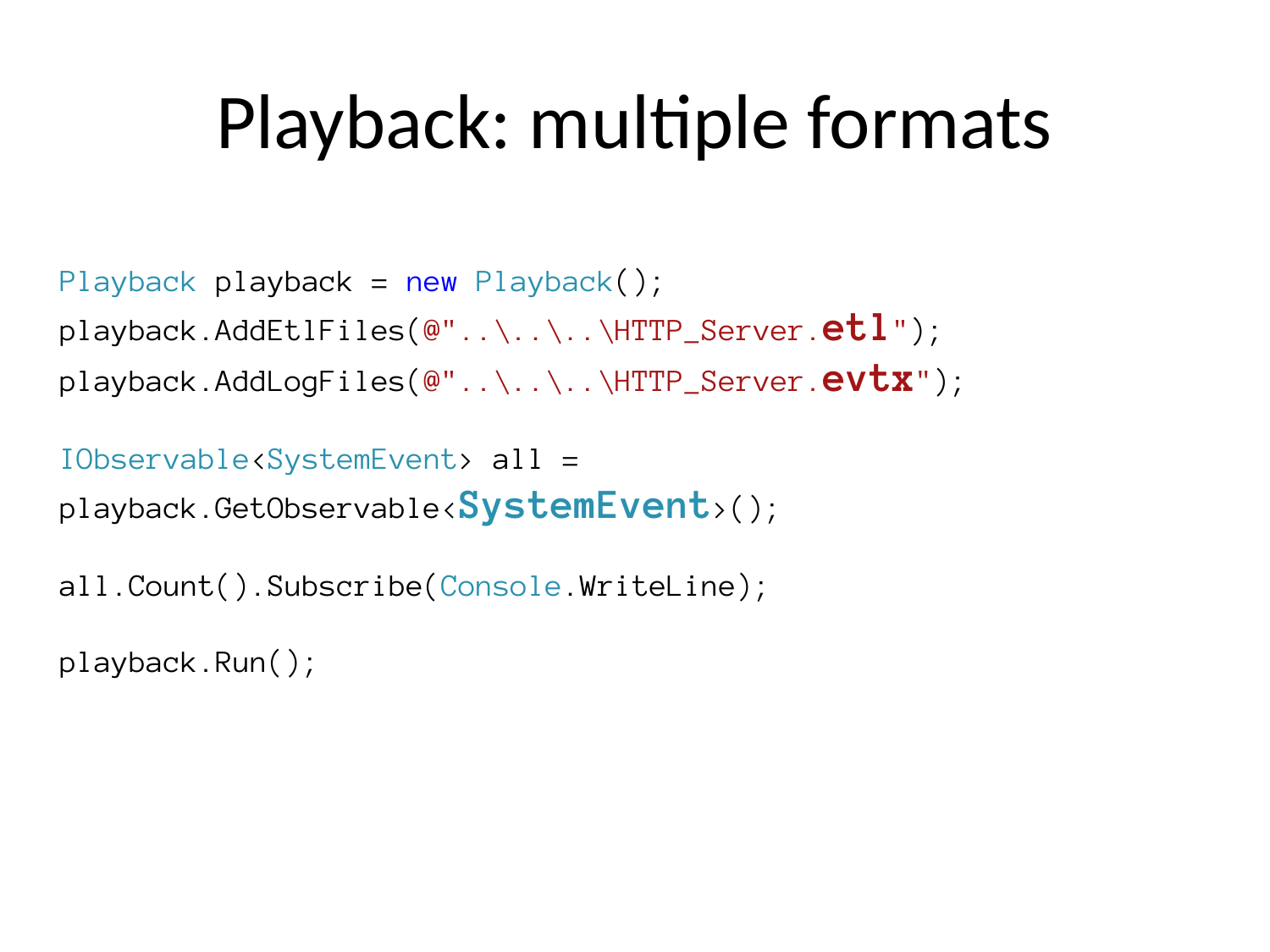

# Playback: multiple formats
Playback playback = new Playback();
playback.AddEtlFiles(@"..\..\..\HTTP_Server.etl");
playback.AddLogFiles(@"..\..\..\HTTP_Server.evtx");

IObservable<SystemEvent> all = playback.GetObservable<SystemEvent>();

all.Count().Subscribe(Console.WriteLine);

playback.Run();